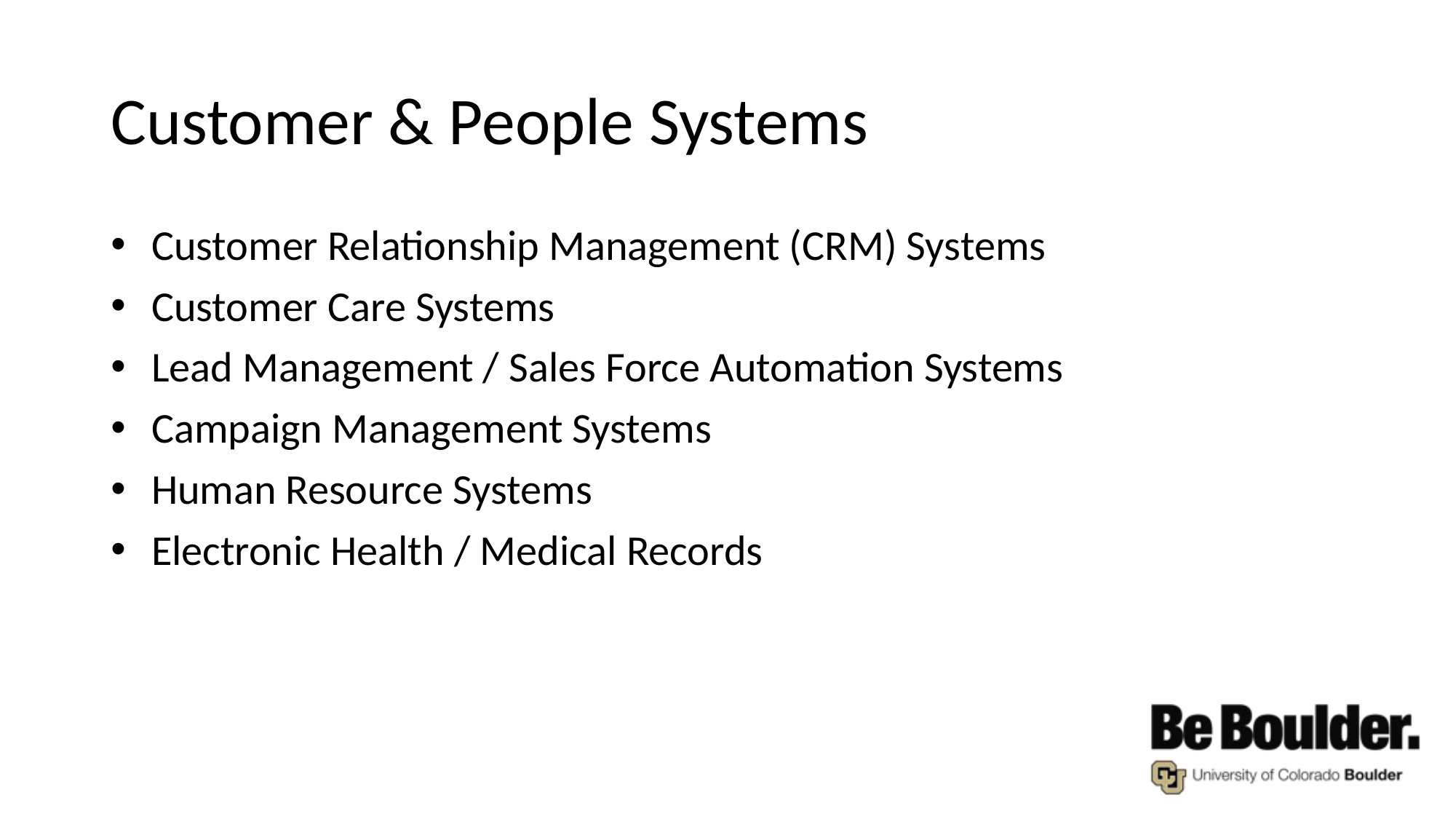

# Customer & People Systems
Customer Relationship Management (CRM) Systems
Customer Care Systems
Lead Management / Sales Force Automation Systems
Campaign Management Systems
Human Resource Systems
Electronic Health / Medical Records